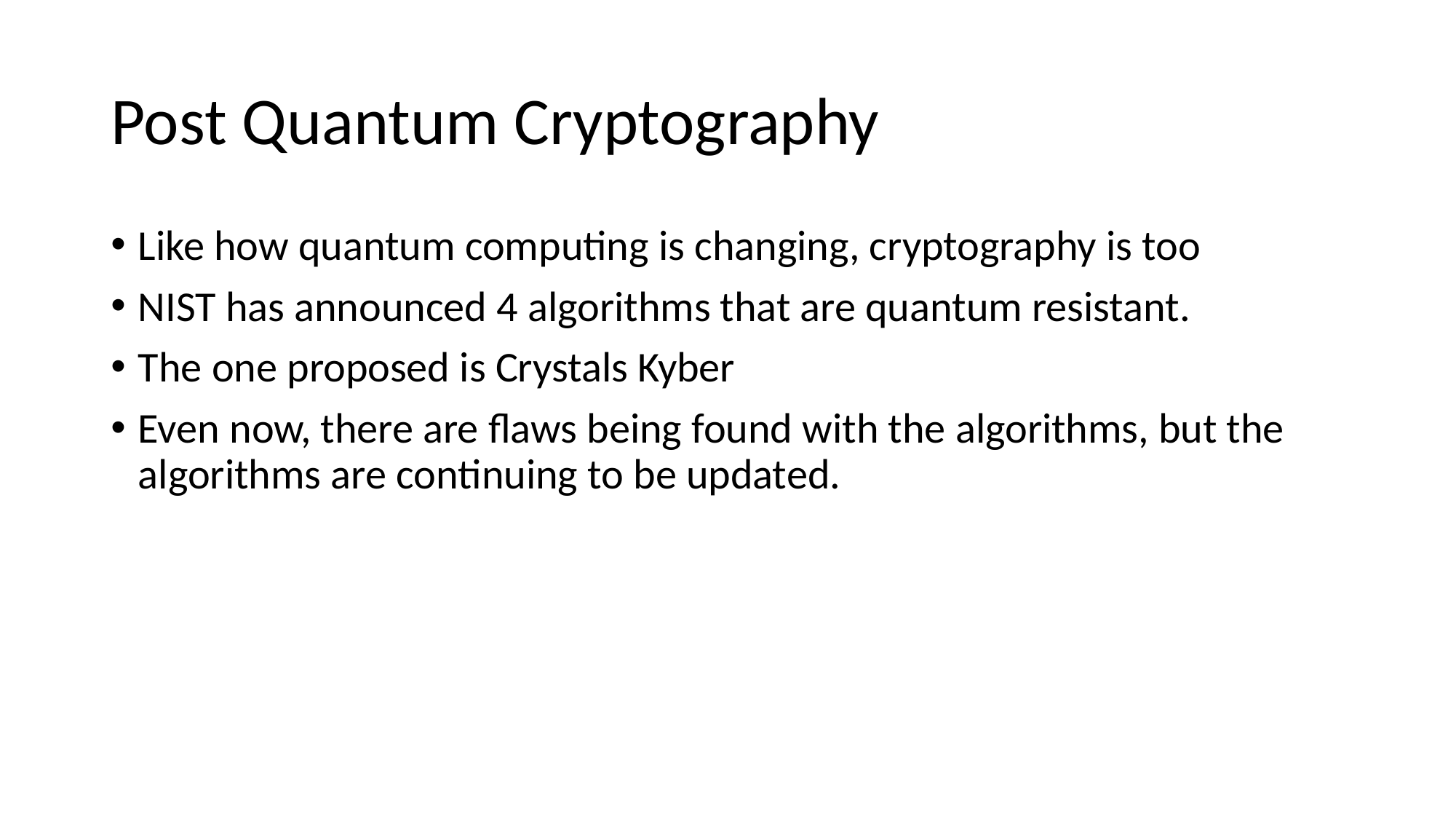

# Post Quantum Cryptography
Like how quantum computing is changing, cryptography is too
NIST has announced 4 algorithms that are quantum resistant.
The one proposed is Crystals Kyber
Even now, there are flaws being found with the algorithms, but the algorithms are continuing to be updated.